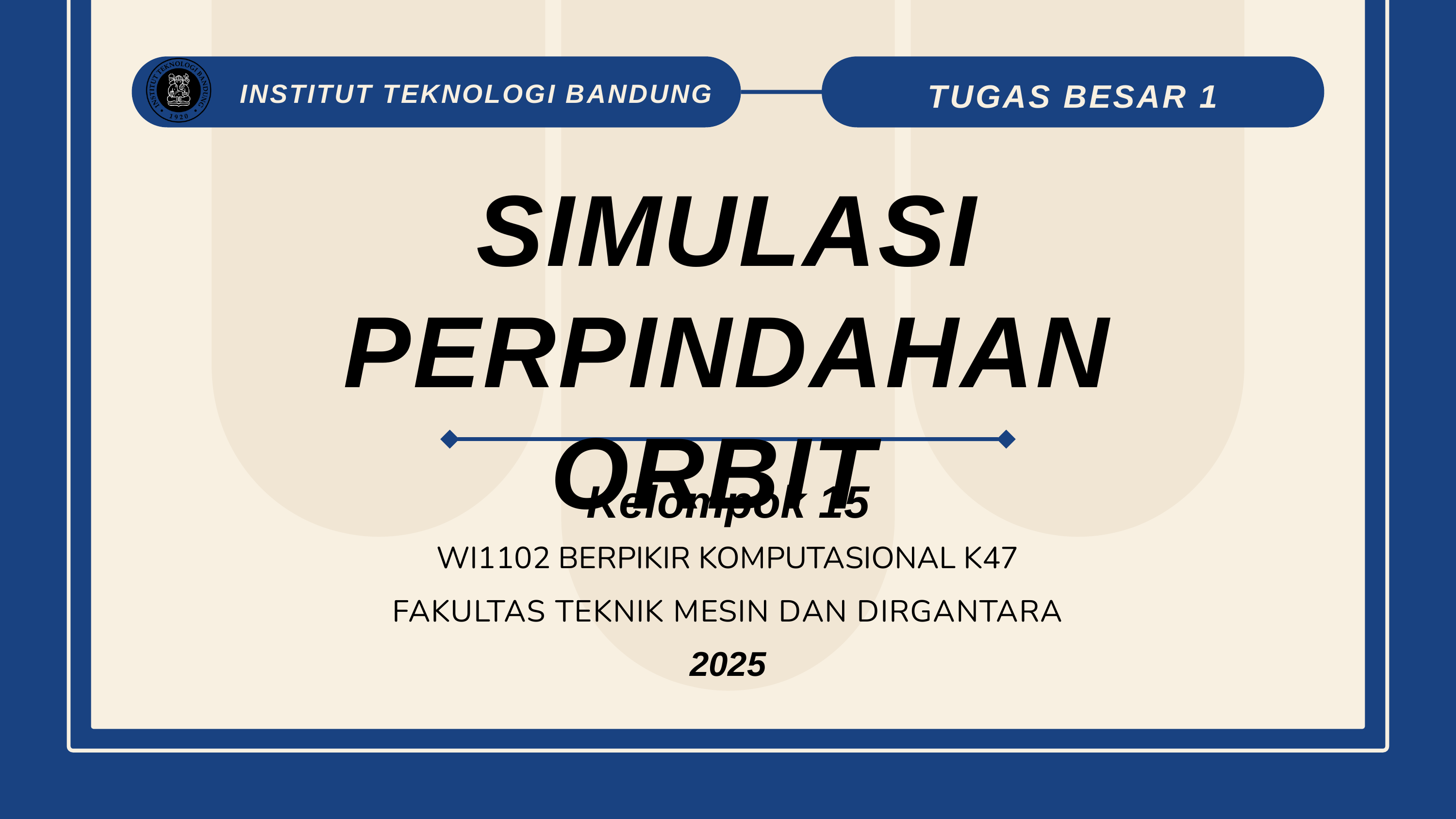

TUGAS BESAR 1
INSTITUT TEKNOLOGI BANDUNG

SIMULASI PERPINDAHAN ORBIT

Kelompok 15
WI1102 BERPIKIR KOMPUTASIONAL K47
FAKULTAS TEKNIK MESIN DAN DIRGANTARA
2025